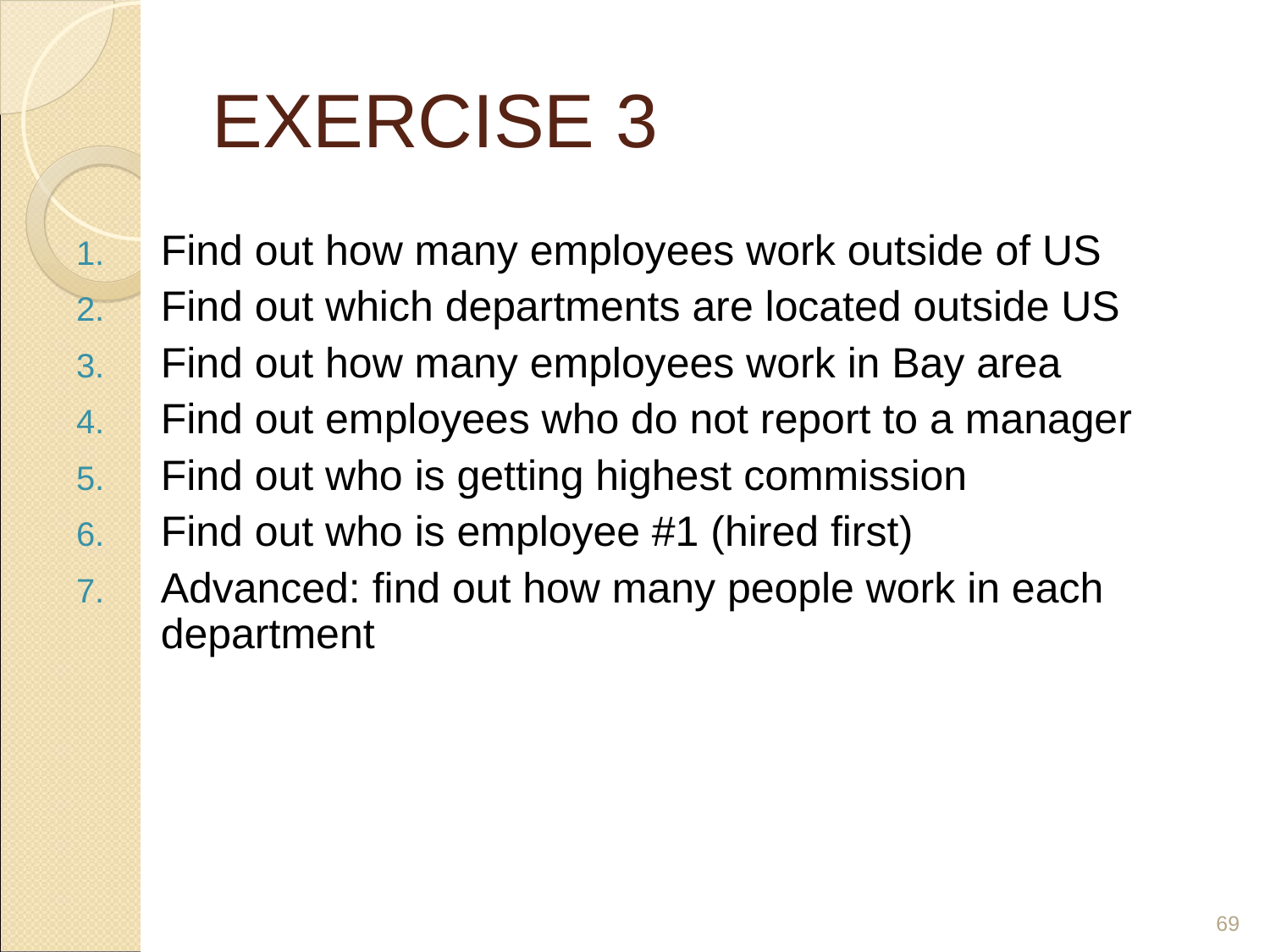

# EXERCISE 3
Find out how many employees work outside of US
Find out which departments are located outside US
Find out how many employees work in Bay area
Find out employees who do not report to a manager
Find out who is getting highest commission
Find out who is employee #1 (hired first)
Advanced: find out how many people work in each department
69